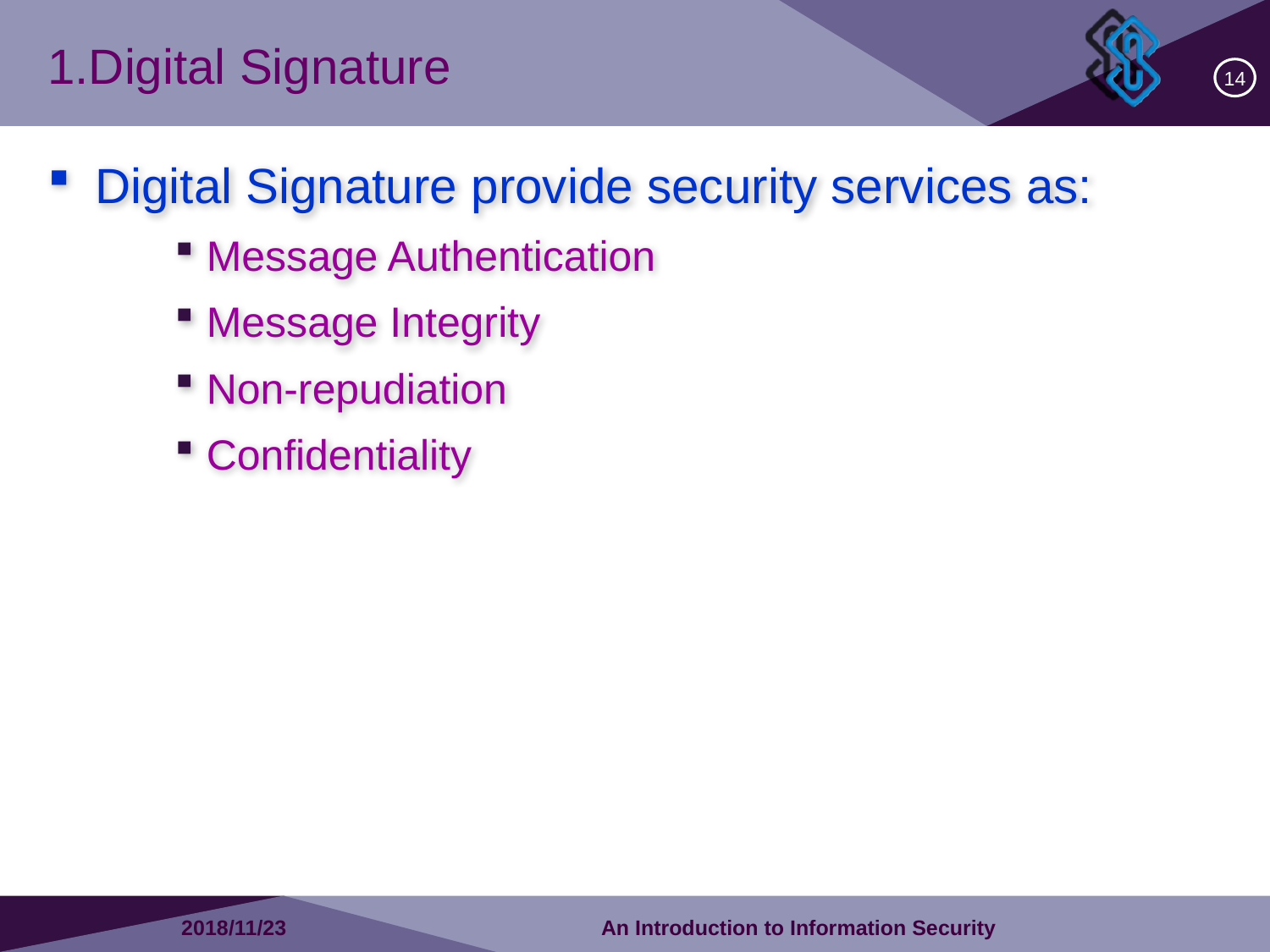

1.Digital Signature
Digital Signature provide security services as:
Message Authentication
Message Integrity
Non-repudiation
Confidentiality

14
2018/11/23
An Introduction to Information Security